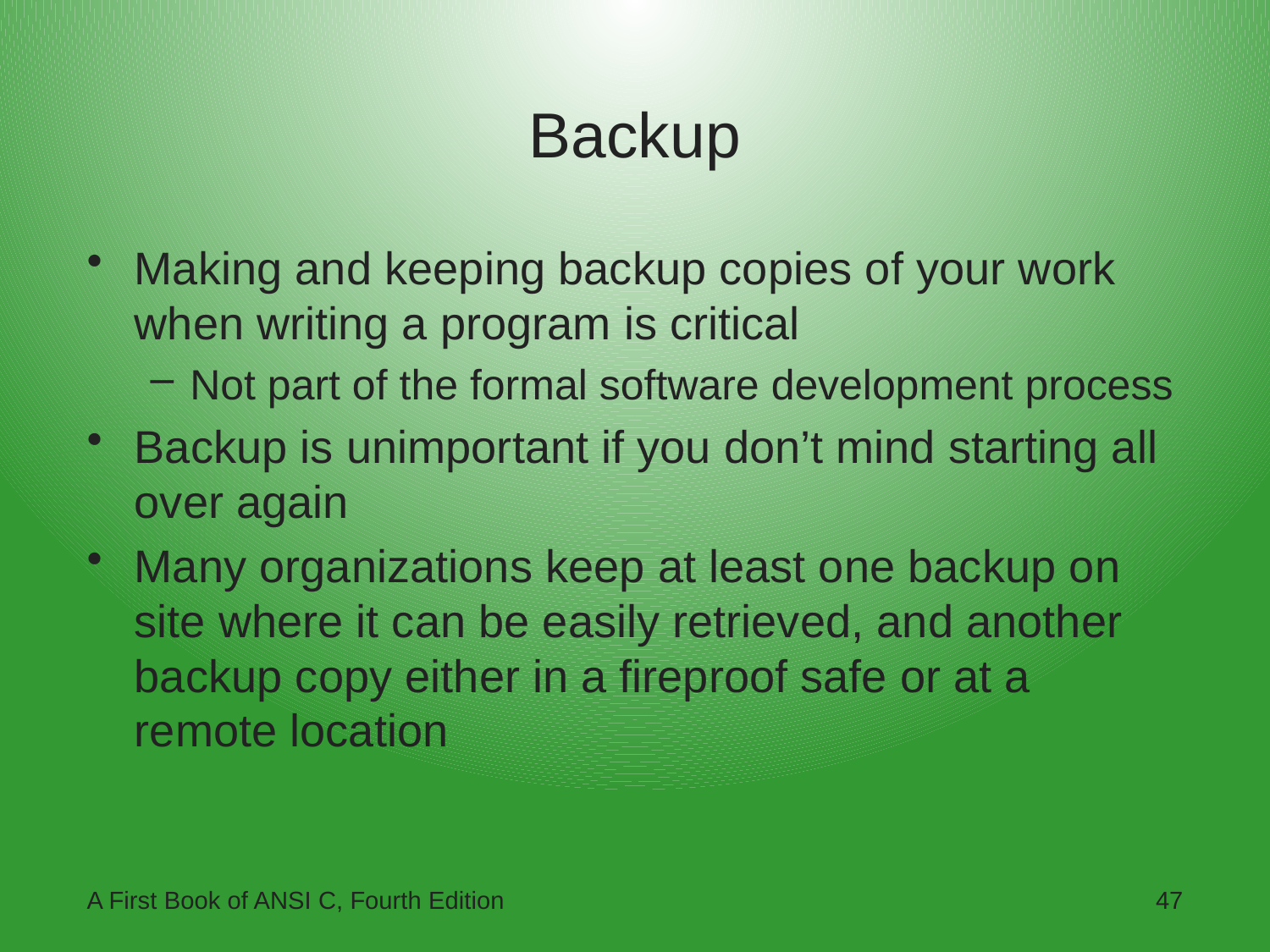

# Backup
Making and keeping backup copies of your work when writing a program is critical
Not part of the formal software development process
Backup is unimportant if you don’t mind starting all over again
Many organizations keep at least one backup on site where it can be easily retrieved, and another backup copy either in a fireproof safe or at a remote location
A First Book of ANSI C, Fourth Edition
47